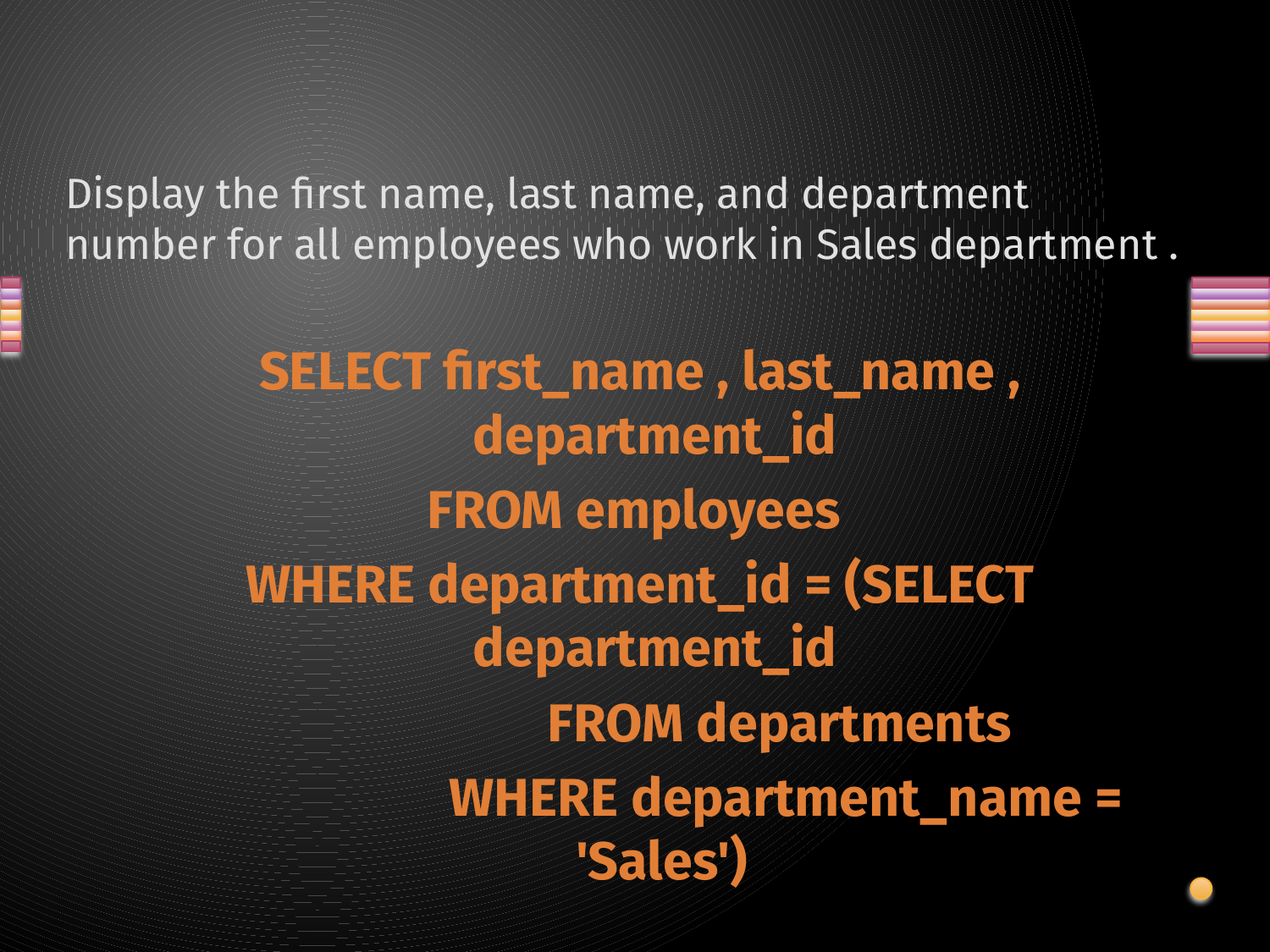

# Display the first name, last name, and department number for all employees who work in Sales department .
SELECT first_name , last_name , department_id
FROM employees
WHERE department_id = (SELECT department_id
                       FROM departments
                       WHERE department_name = 'Sales')